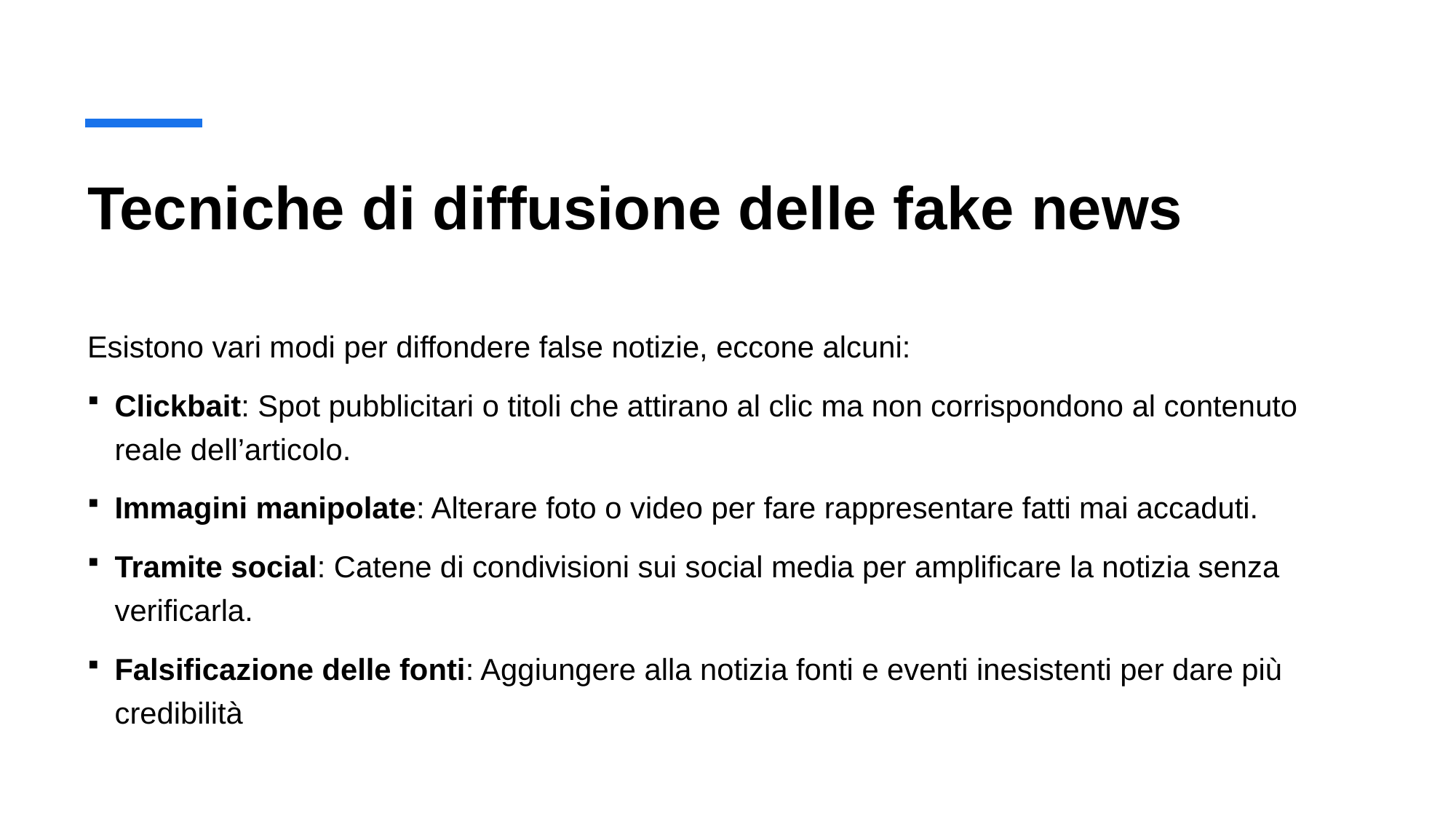

# Tecniche di diffusione delle fake news
Esistono vari modi per diffondere false notizie, eccone alcuni:
Clickbait: Spot pubblicitari o titoli che attirano al clic ma non corrispondono al contenuto reale dell’articolo.
Immagini manipolate: Alterare foto o video per fare rappresentare fatti mai accaduti.
Tramite social: Catene di condivisioni sui social media per amplificare la notizia senza verificarla.
Falsificazione delle fonti: Aggiungere alla notizia fonti e eventi inesistenti per dare più credibilità